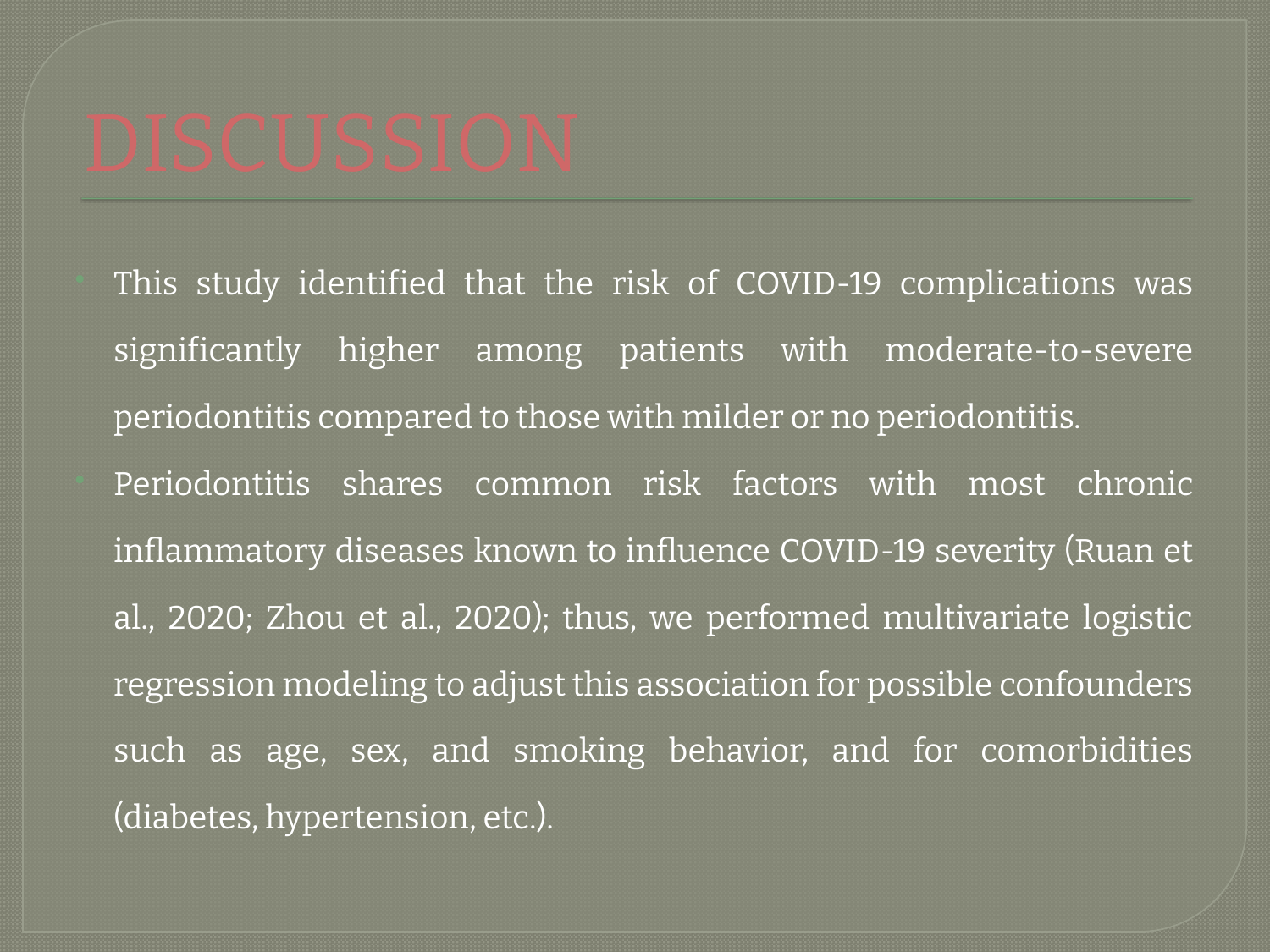

# DISCUSSION
This study identified that the risk of COVID-19 complications was significantly higher among patients with moderate-to-severe periodontitis compared to those with milder or no periodontitis.
Periodontitis shares common risk factors with most chronic inflammatory diseases known to influence COVID-19 severity (Ruan et al., 2020; Zhou et al., 2020); thus, we performed multivariate logistic regression modeling to adjust this association for possible confounders such as age, sex, and smoking behavior, and for comorbidities (diabetes, hypertension, etc.).